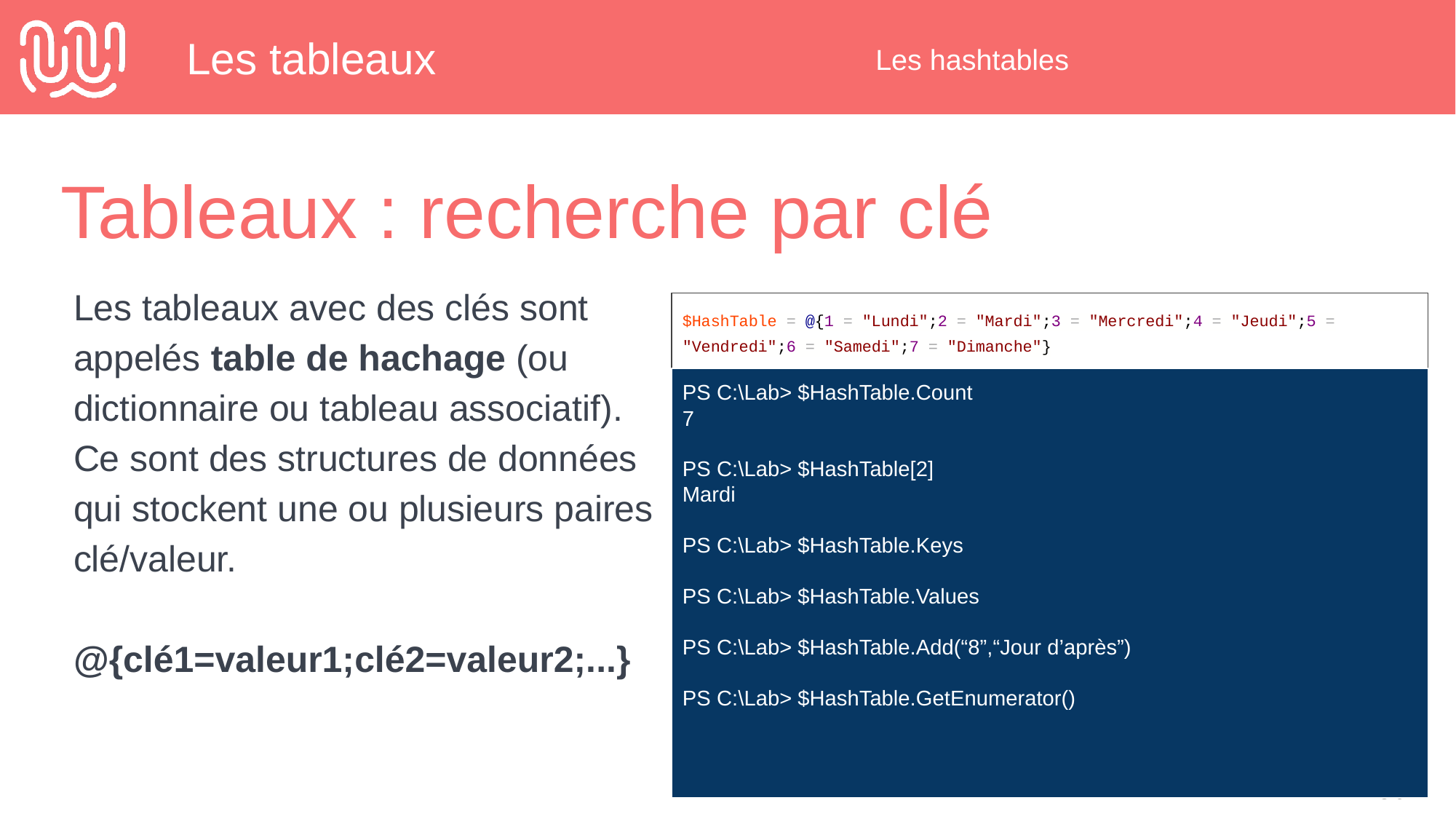

# Les tableaux
Les hashtables
Tableaux : recherche par clé
Les tableaux avec des clés sont appelés table de hachage (ou dictionnaire ou tableau associatif).
Ce sont des structures de données qui stockent une ou plusieurs paires clé/valeur.

@{clé1=valeur1;clé2=valeur2;...}

$HashTable = @{1 = "Lundi";2 = "Mardi";3 = "Mercredi";4 = "Jeudi";5 = "Vendredi";6 = "Samedi";7 = "Dimanche"}

PS C:\Lab> $HashTable.Count
7

PS C:\Lab> $HashTable[2]
Mardi

PS C:\Lab> $HashTable.Keys

PS C:\Lab> $HashTable.Values

PS C:\Lab> $HashTable.Add(“8”,“Jour d’après”)

PS C:\Lab> $HashTable.GetEnumerator()

39